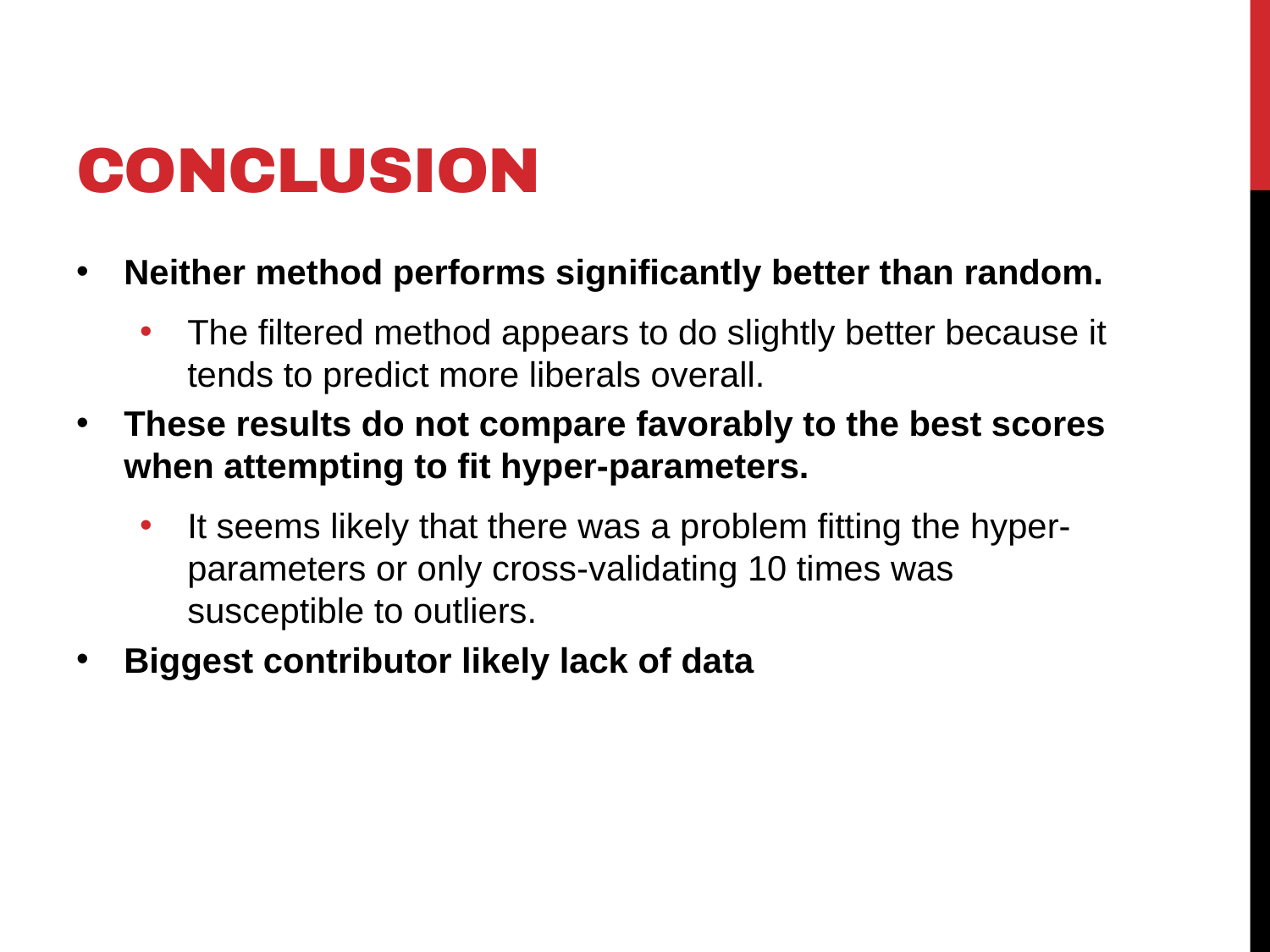

# Conclusion
Neither method performs significantly better than random.
The filtered method appears to do slightly better because it tends to predict more liberals overall.
These results do not compare favorably to the best scores when attempting to fit hyper-parameters.
It seems likely that there was a problem fitting the hyper-parameters or only cross-validating 10 times was susceptible to outliers.
Biggest contributor likely lack of data